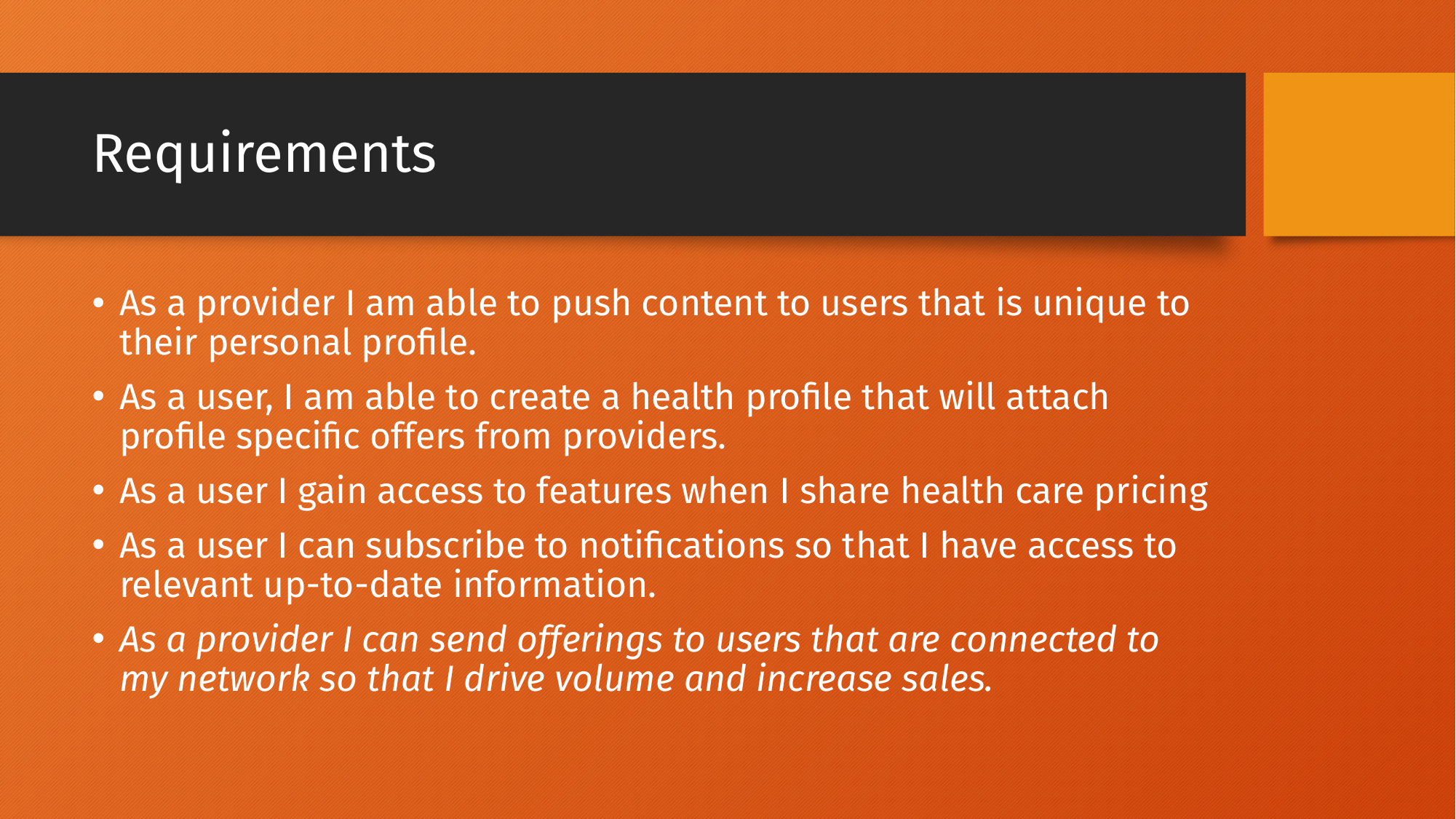

# Requirements
As a provider I am able to push content to users that is unique to their personal profile.
As a user, I am able to create a health profile that will attach profile specific offers from providers.
As a user I gain access to features when I share health care pricing
As a user I can subscribe to notifications so that I have access to relevant up-to-date information.
As a provider I can send offerings to users that are connected to my network so that I drive volume and increase sales.